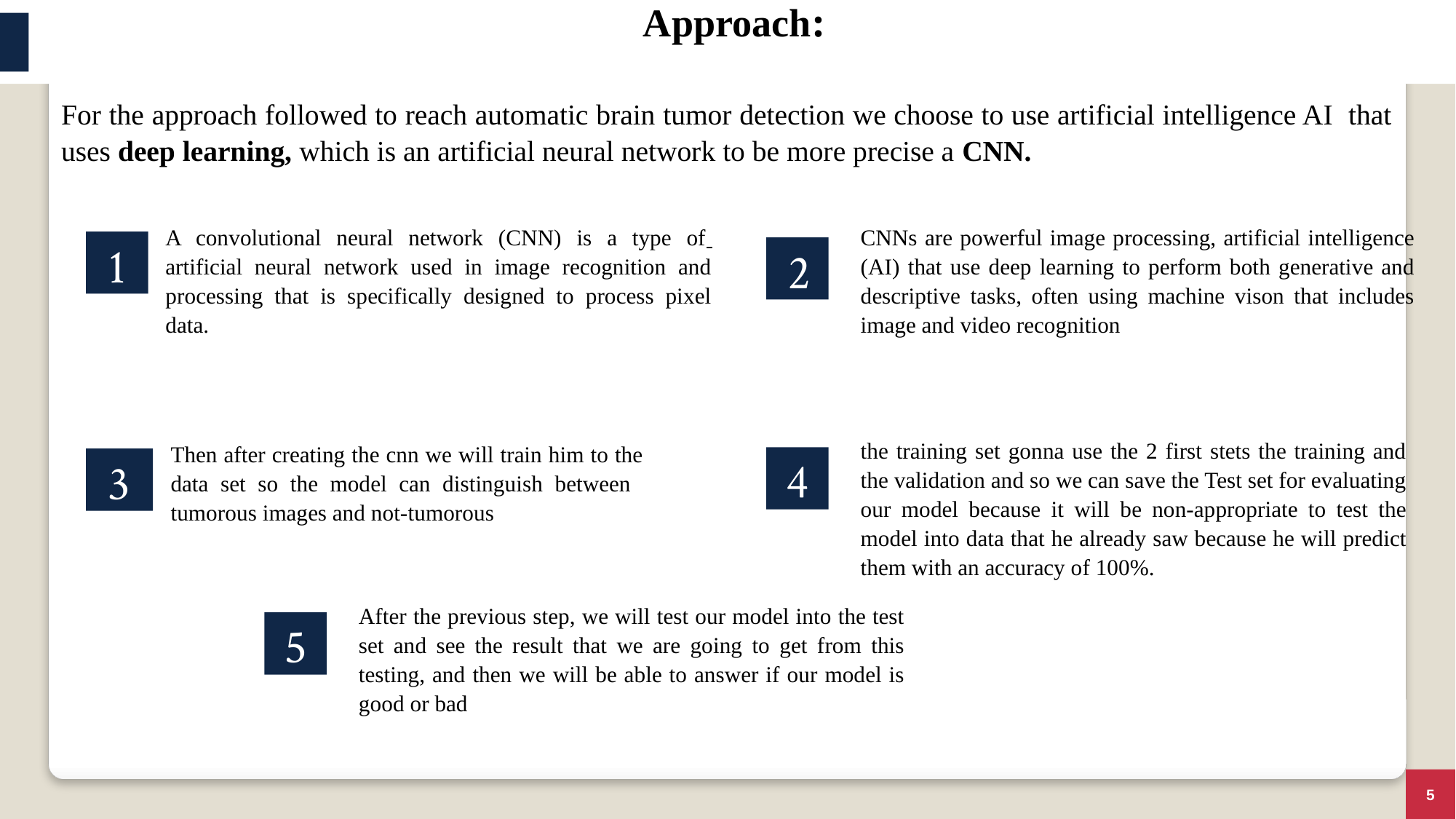

Approach:

For the approach followed to reach automatic brain tumor detection we choose to use artificial intelligence AI  that uses deep learning, which is an artificial neural network to be more precise a CNN.
A convolutional neural network (CNN) is a type of artificial neural network used in image recognition and processing that is specifically designed to process pixel data.

1
CNNs are powerful image processing, artificial intelligence (AI) that use deep learning to perform both generative and descriptive tasks, often using machine vison that includes image and video recognition

2
the training set gonna use the 2 first stets the training and the validation and so we can save the Test set for evaluating our model because it will be non-appropriate to test the model into data that he already saw because he will predict them with an accuracy of 100%.

4
Then after creating the cnn we will train him to the data set so the model can distinguish between  tumorous images and not-tumorous

3
After the previous step, we will test our model into the test set and see the result that we are going to get from this testing, and then we will be able to answer if our model is good or bad

5
5